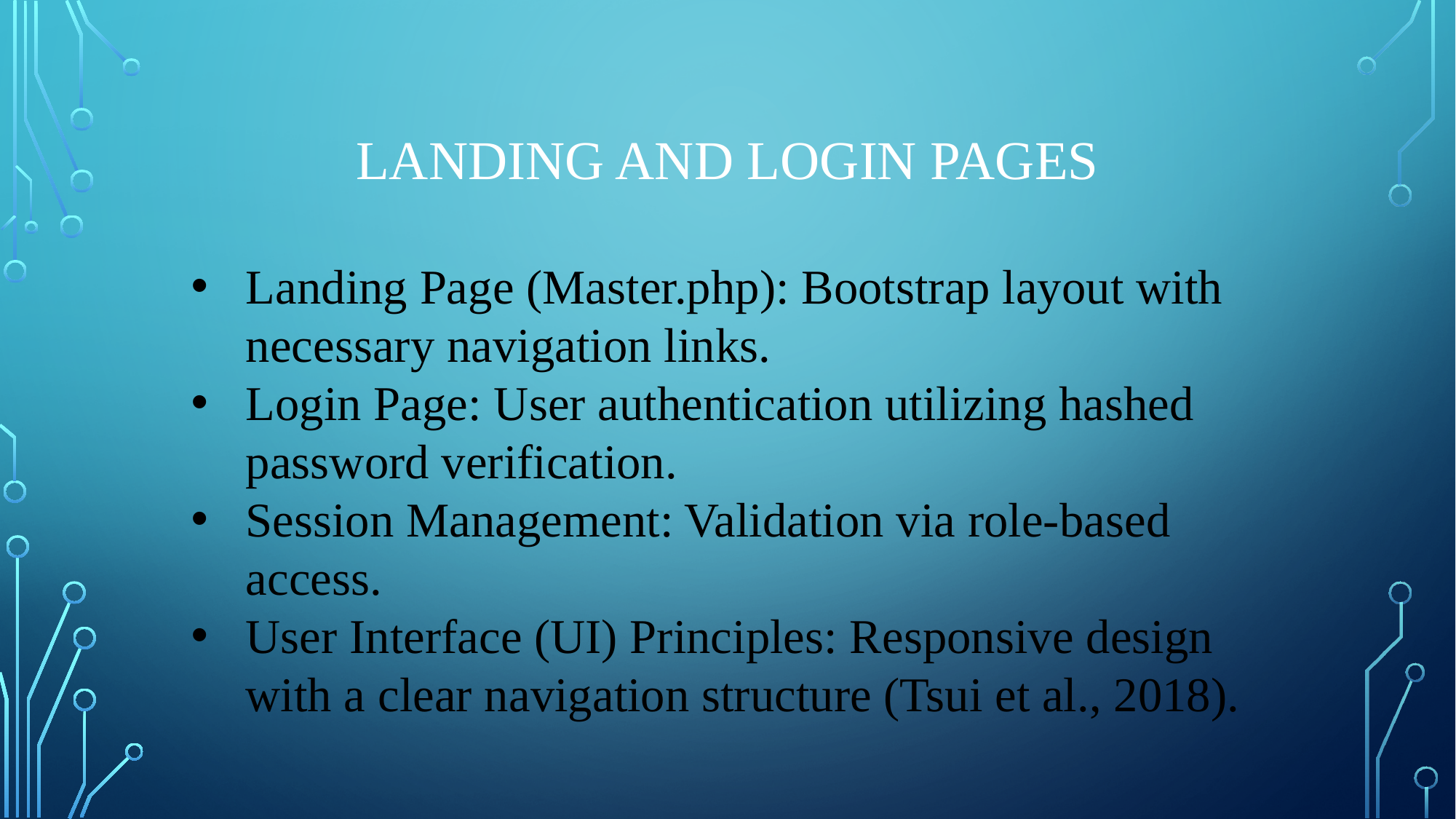

# Landing and login pages
Landing Page (Master.php): Bootstrap layout with necessary navigation links.
Login Page: User authentication utilizing hashed password verification.
Session Management: Validation via role-based access.
User Interface (UI) Principles: Responsive design with a clear navigation structure (Tsui et al., 2018).